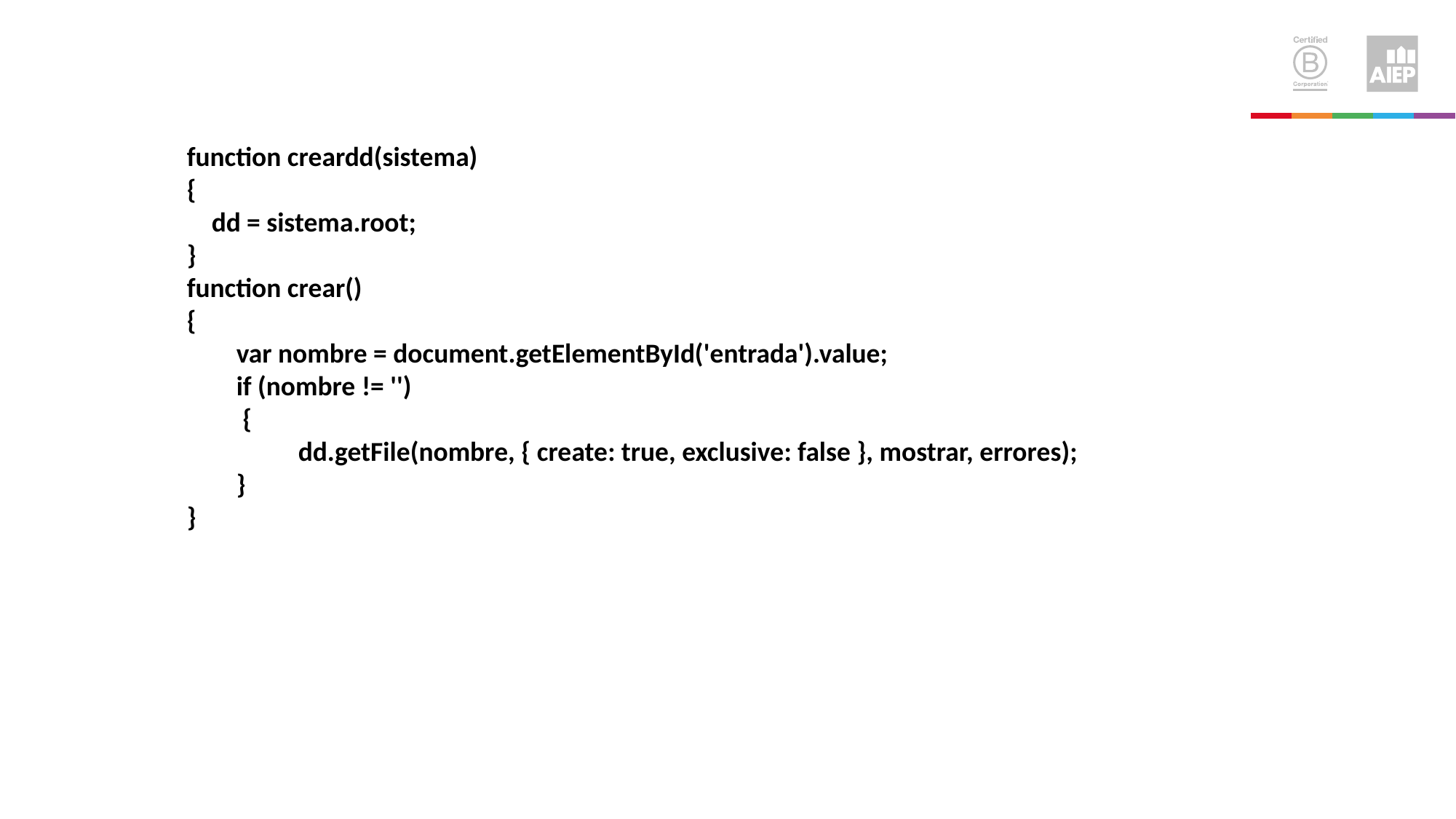

function creardd(sistema)
{
    dd = sistema.root;
}
function crear()
{
        var nombre = document.getElementById('entrada').value;
        if (nombre != '')
         {
                  dd.getFile(nombre, { create: true, exclusive: false }, mostrar, errores);
        }
}